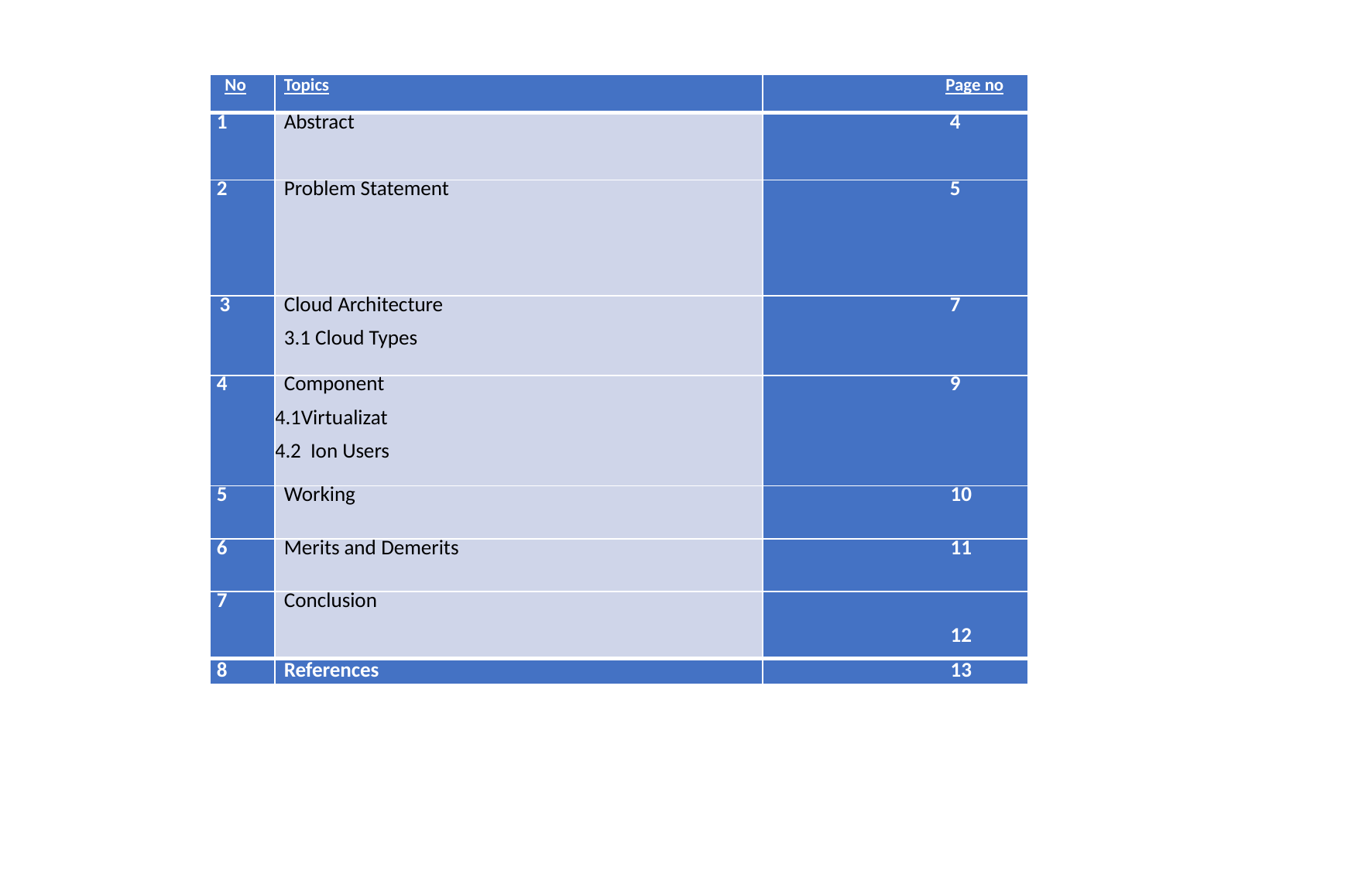

| No | Topics | Page no |
| --- | --- | --- |
| 1 | Abstract | 4 |
| 2 | Problem Statement | 5 |
| 3 | Cloud Architecture 3.1 Cloud Types | 7 |
| 4 | Component 4.1Virtualizat 4.2 Ion Users | 9 |
| 5 | Working | 10 |
| 6 | Merits and Demerits | 11 |
| 7 | Conclusion | 12 |
| 8 | References | 13 |